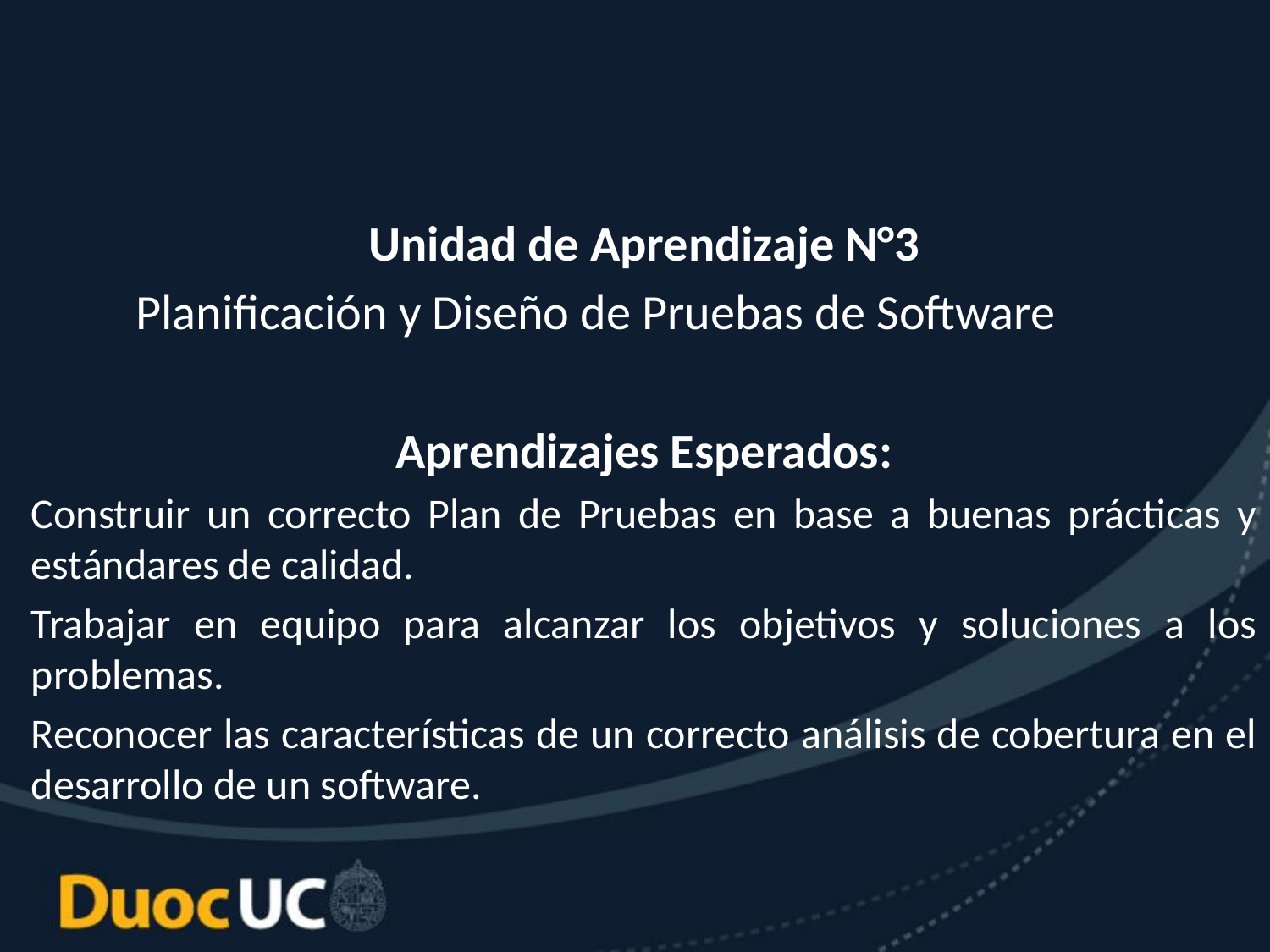

Unidad de Aprendizaje N°3
Planificación y Diseño de Pruebas de Software

Aprendizajes Esperados:
Construir un correcto Plan de Pruebas en base a buenas prácticas y estándares de calidad.
Trabajar en equipo para alcanzar los objetivos y soluciones a los problemas.
Reconocer las características de un correcto análisis de cobertura en el desarrollo de un software.